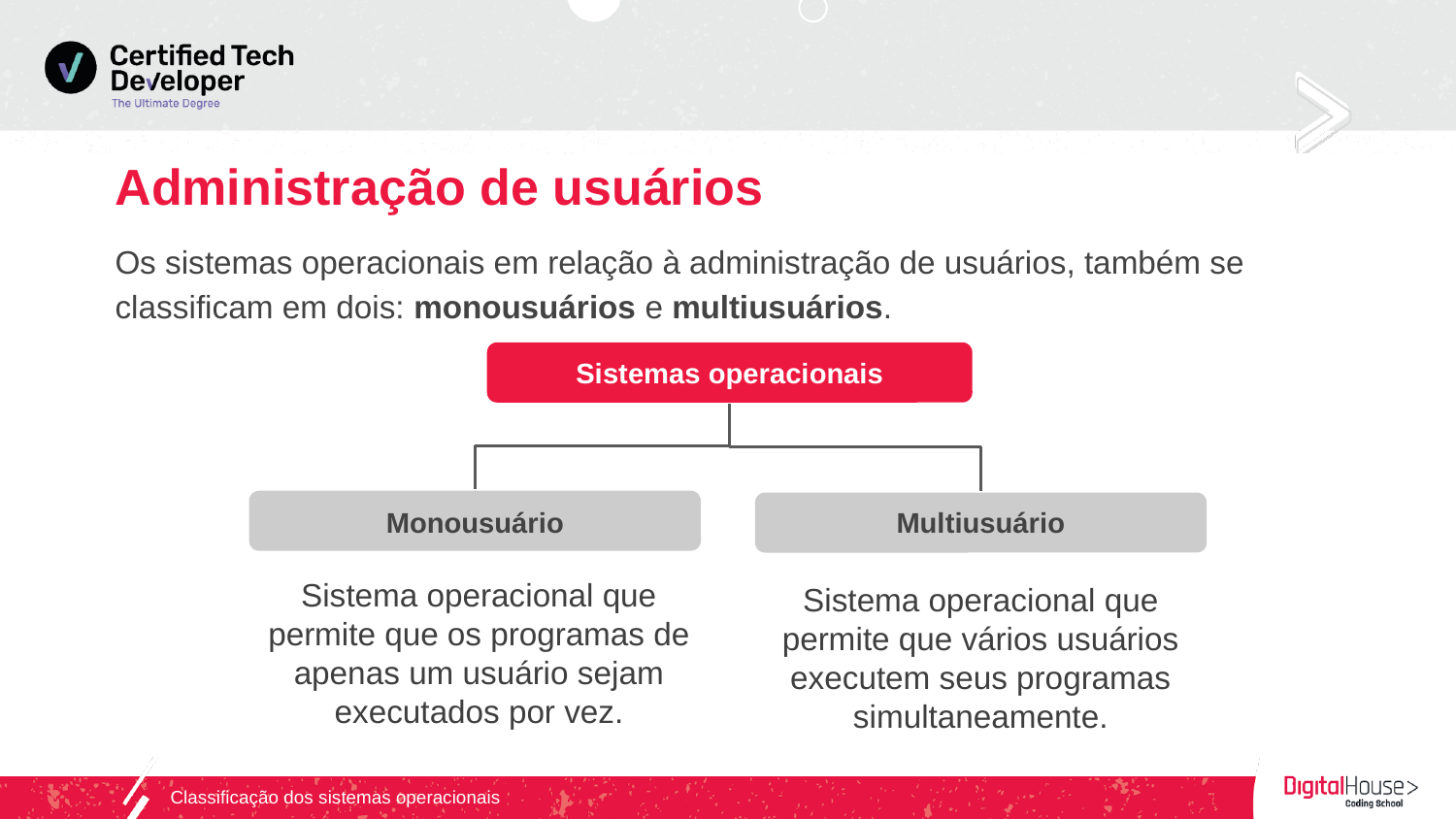

# Administração de usuários
Os sistemas operacionais em relação à administração de usuários, também se classificam em dois: monousuários e multiusuários.
Sistemas operacionais

Monousuário

Multiusuário

Sistema operacional que permite que os programas de apenas um usuário sejam executados por vez.
Sistema operacional que permite que vários usuários executem seus programas simultaneamente.